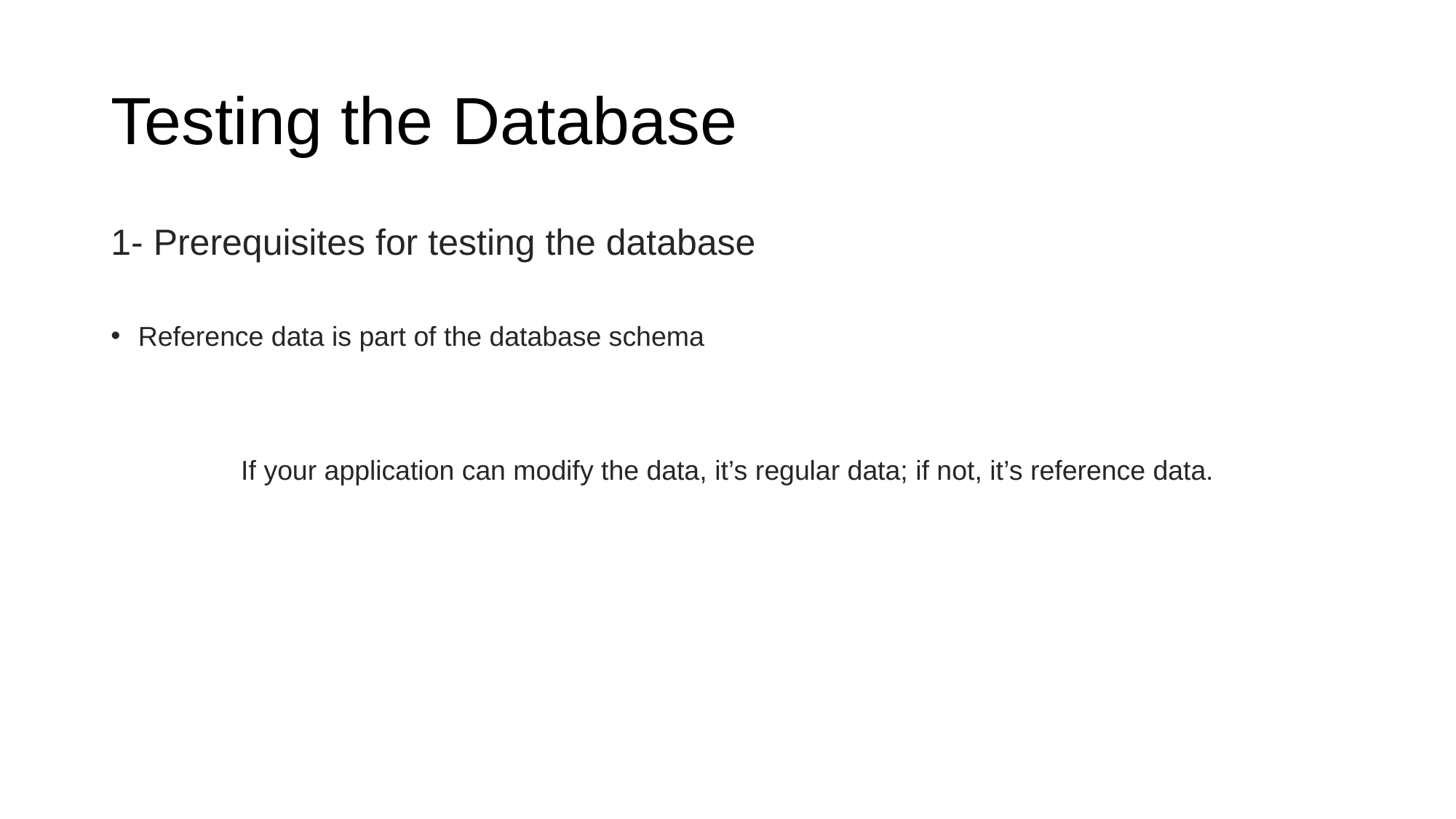

# Testing the Database
1- Prerequisites for testing the database

Reference data is part of the database schema

If your application can modify the data, it’s regular data; if not, it’s reference data.